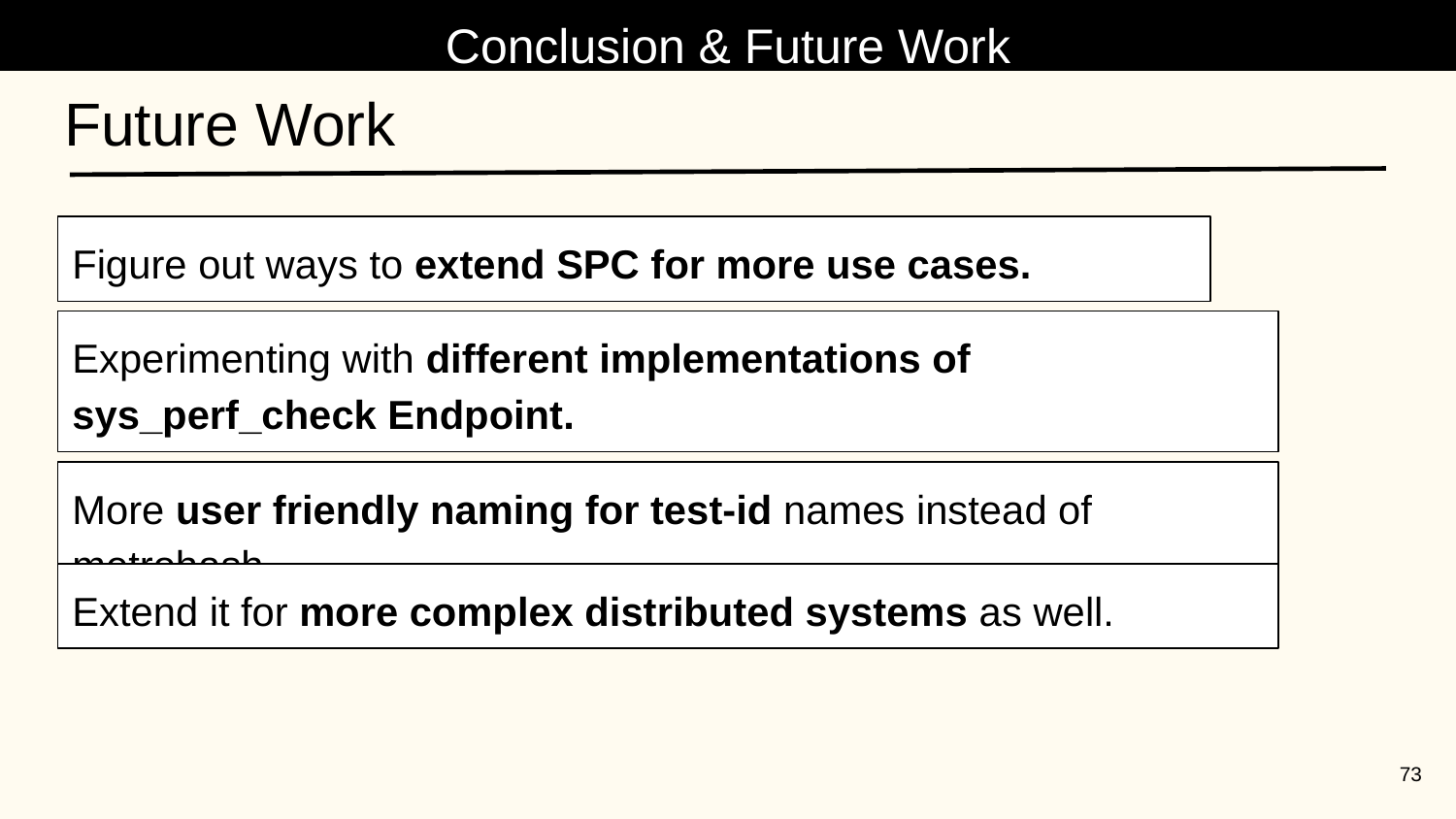

# Conclusion & Future Work

Future Work
Figure out ways to extend SPC for more use cases.
Experimenting with different implementations of sys_perf_check Endpoint.
More user friendly naming for test-id names instead of metrohash
Extend it for more complex distributed systems as well.

73